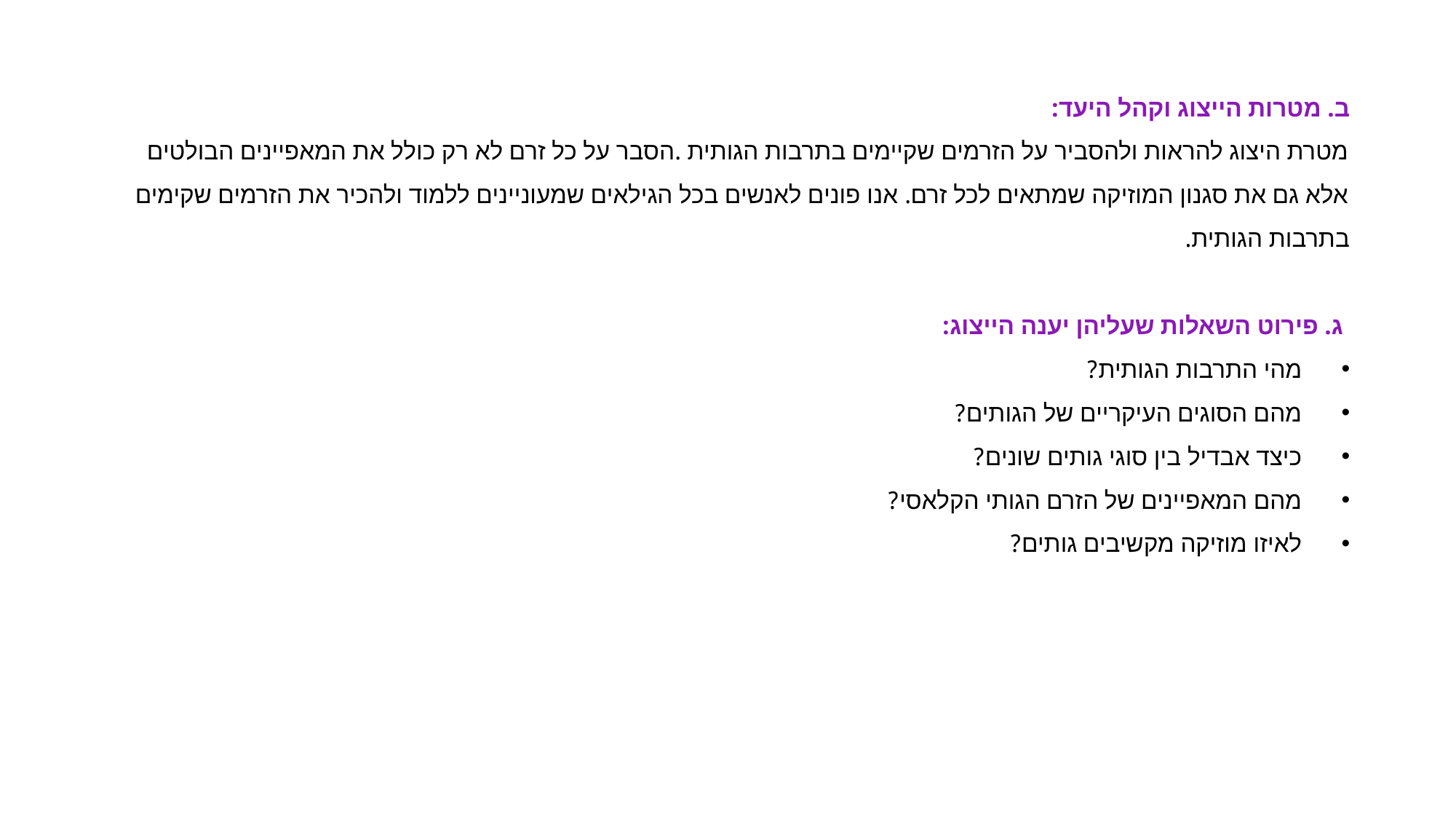

ב. מטרות הייצוג וקהל היעד:
מטרת היצוג להראות ולהסביר על הזרמים שקיימים בתרבות הגותית .הסבר על כל זרם לא רק כולל את המאפיינים הבולטים אלא גם את סגנון המוזיקה שמתאים לכל זרם. אנו פונים לאנשים בכל הגילאים שמעוניינים ללמוד ולהכיר את הזרמים שקימים בתרבות הגותית.

 ג. פירוט השאלות שעליהן יענה הייצוג:
מהי התרבות הגותית?
מהם הסוגים העיקריים של הגותים?
כיצד אבדיל בין סוגי גותים שונים?
מהם המאפיינים של הזרם הגותי הקלאסי?
לאיזו מוזיקה מקשיבים גותים?